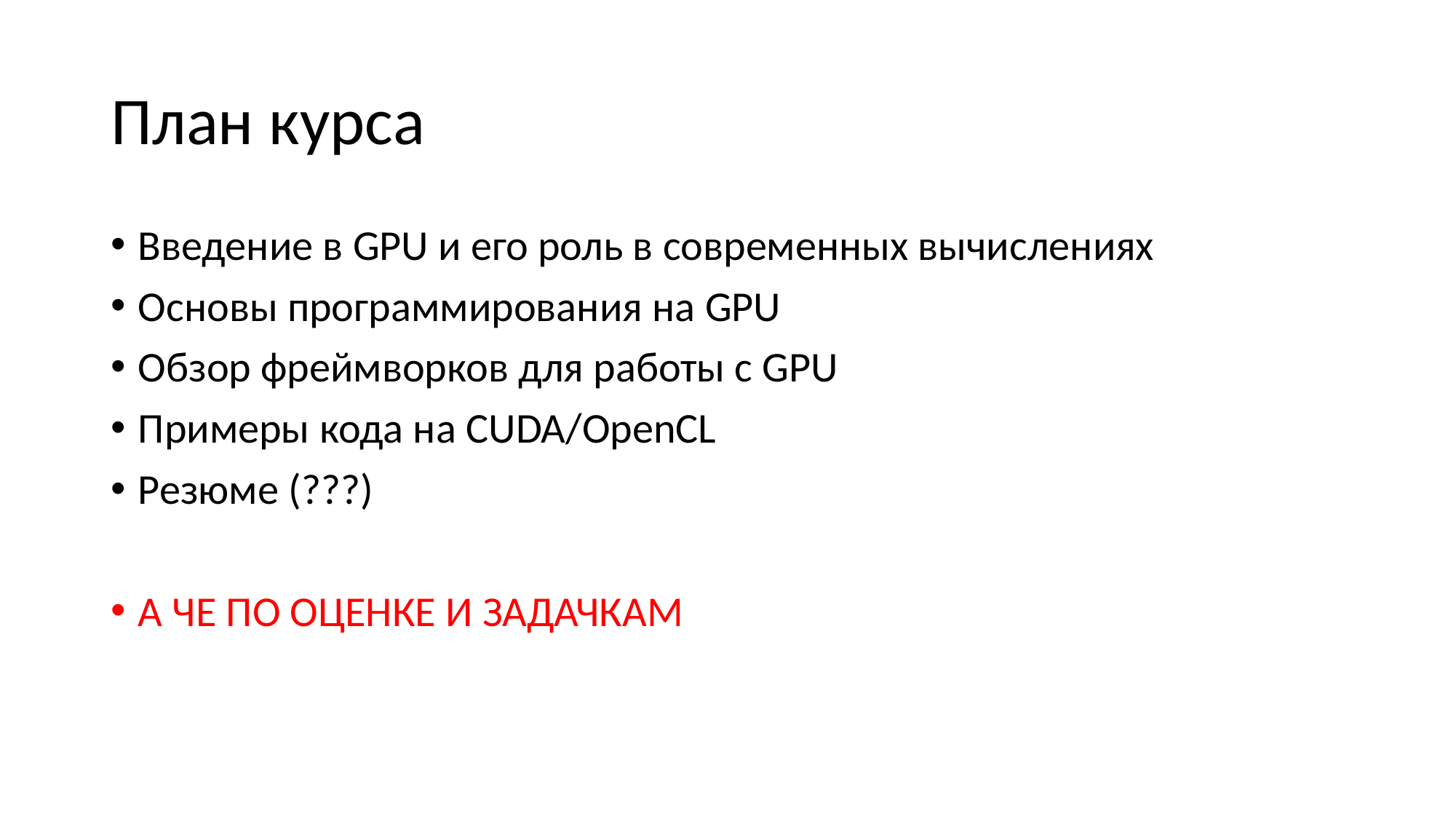

# План курса
Введение в GPU и его роль в современных вычислениях
Основы программирования на GPU
Обзор фреймворков для работы с GPU
Примеры кода на CUDA/OpenCL
Резюме (???)

А ЧЕ ПО ОЦЕНКЕ И ЗАДАЧКАМ